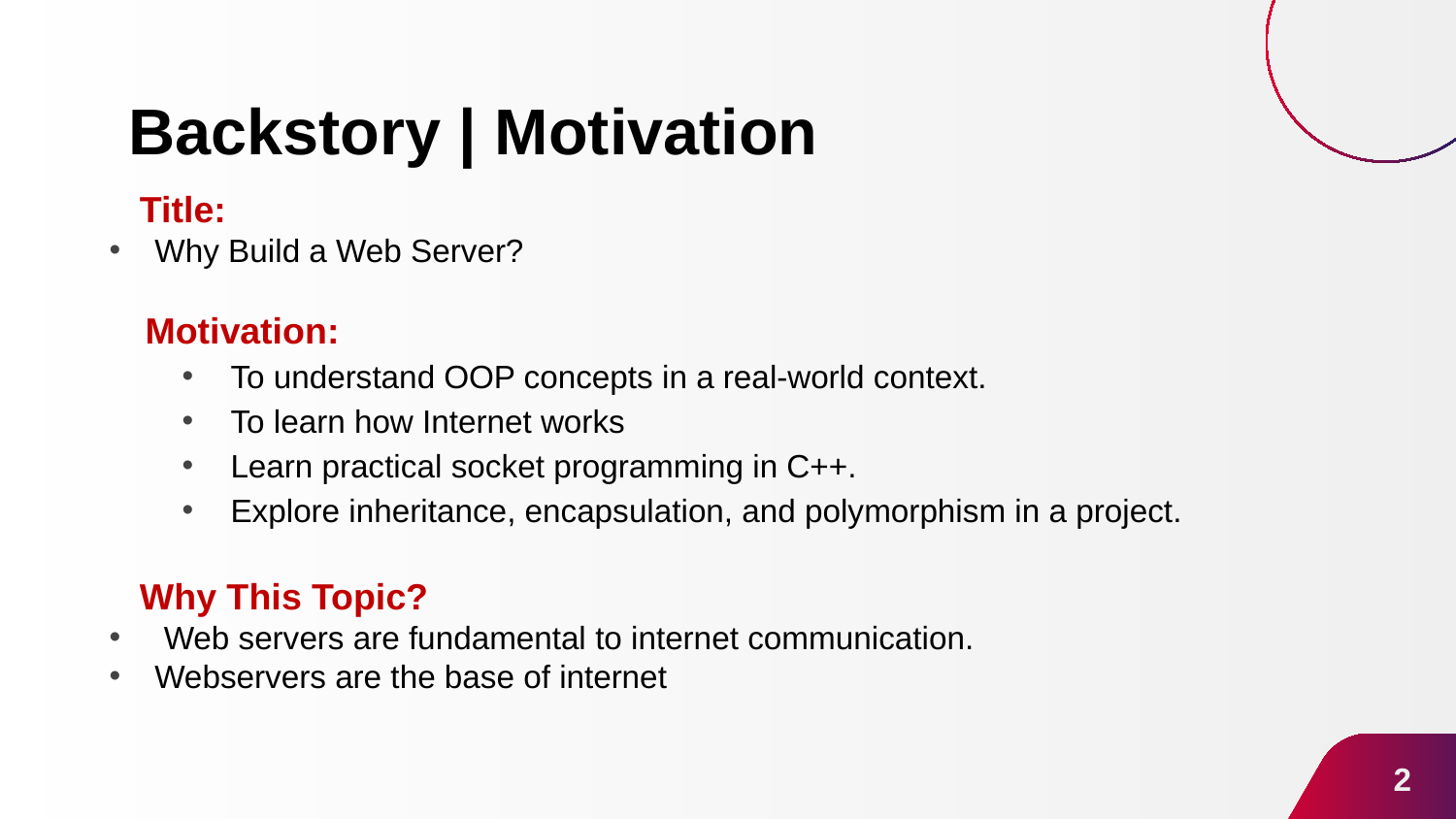

# Backstory | Motivation
   Title:
Why Build a Web Server?

    Motivation:
To understand OOP concepts in a real-world context.
To learn how Internet works
Learn practical socket programming in C++.
Explore inheritance, encapsulation, and polymorphism in a project.

   Why This Topic?
 Web servers are fundamental to internet communication.
Webservers are the base of internet
2